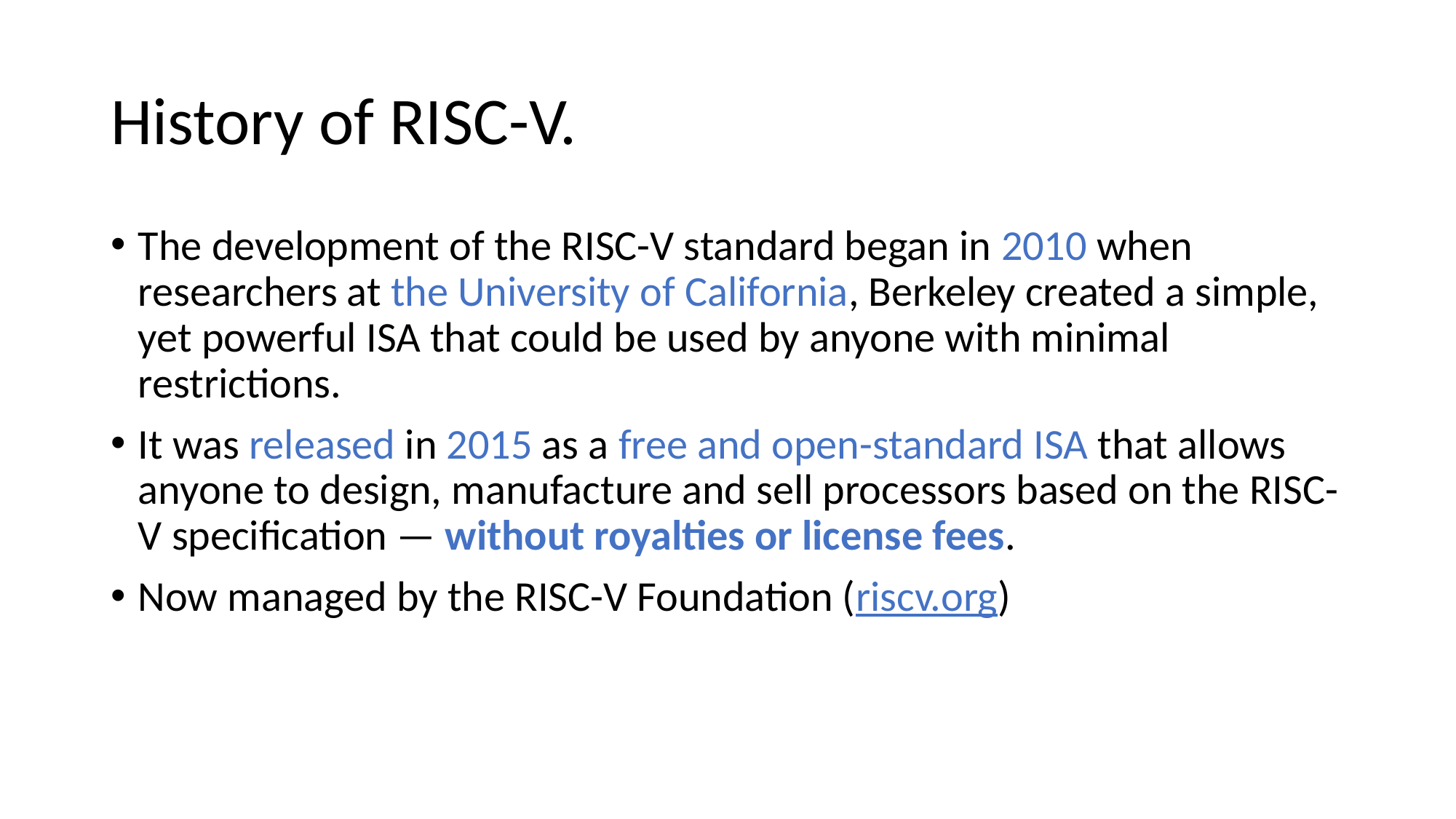

# History of RISC-V.
The development of the RISC-V standard began in 2010 when researchers at the University of California, Berkeley created a simple, yet powerful ISA that could be used by anyone with minimal restrictions.
It was released in 2015 as a free and open-standard ISA that allows anyone to design, manufacture and sell processors based on the RISC-V specification — without royalties or license fees.
Now managed by the RISC-V Foundation (riscv.org)